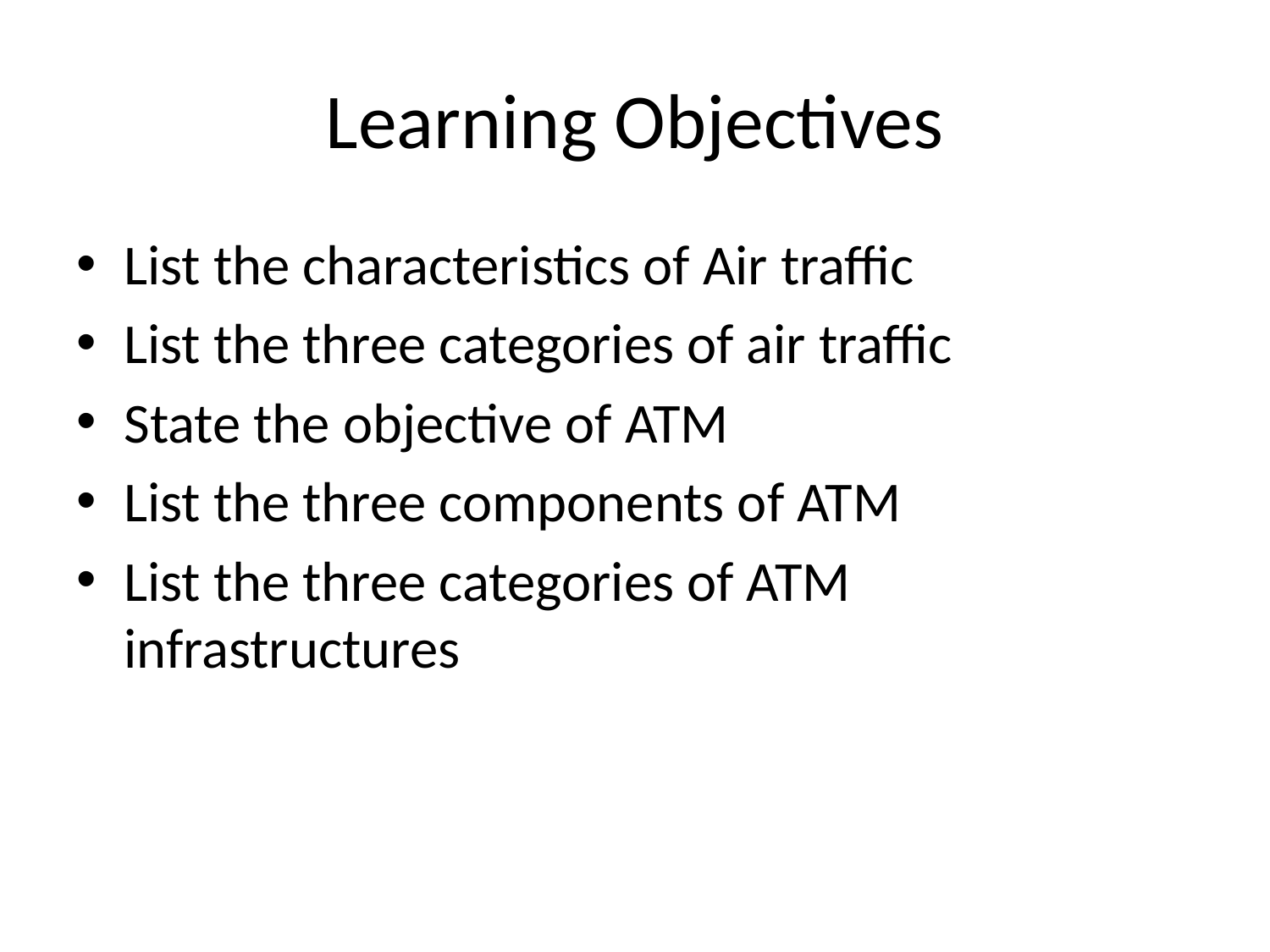

# Learning Objectives
List the characteristics of Air traffic
List the three categories of air traffic
State the objective of ATM
List the three components of ATM
List the three categories of ATM infrastructures